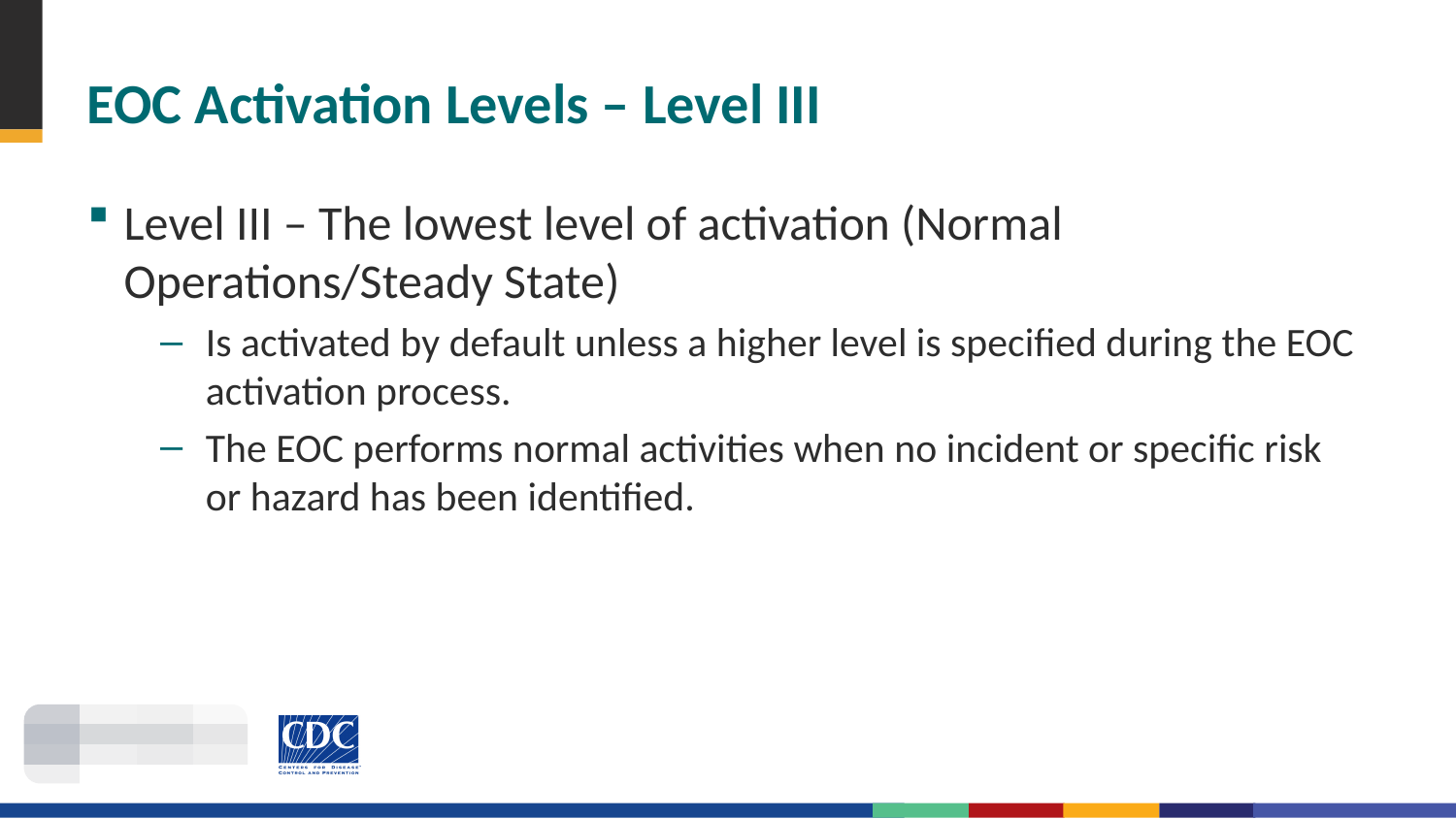

# EOC Activation Levels – Level III
Level III – The lowest level of activation (Normal Operations/Steady State)
Is activated by default unless a higher level is specified during the EOC activation process.
The EOC performs normal activities when no incident or specific risk or hazard has been identified.